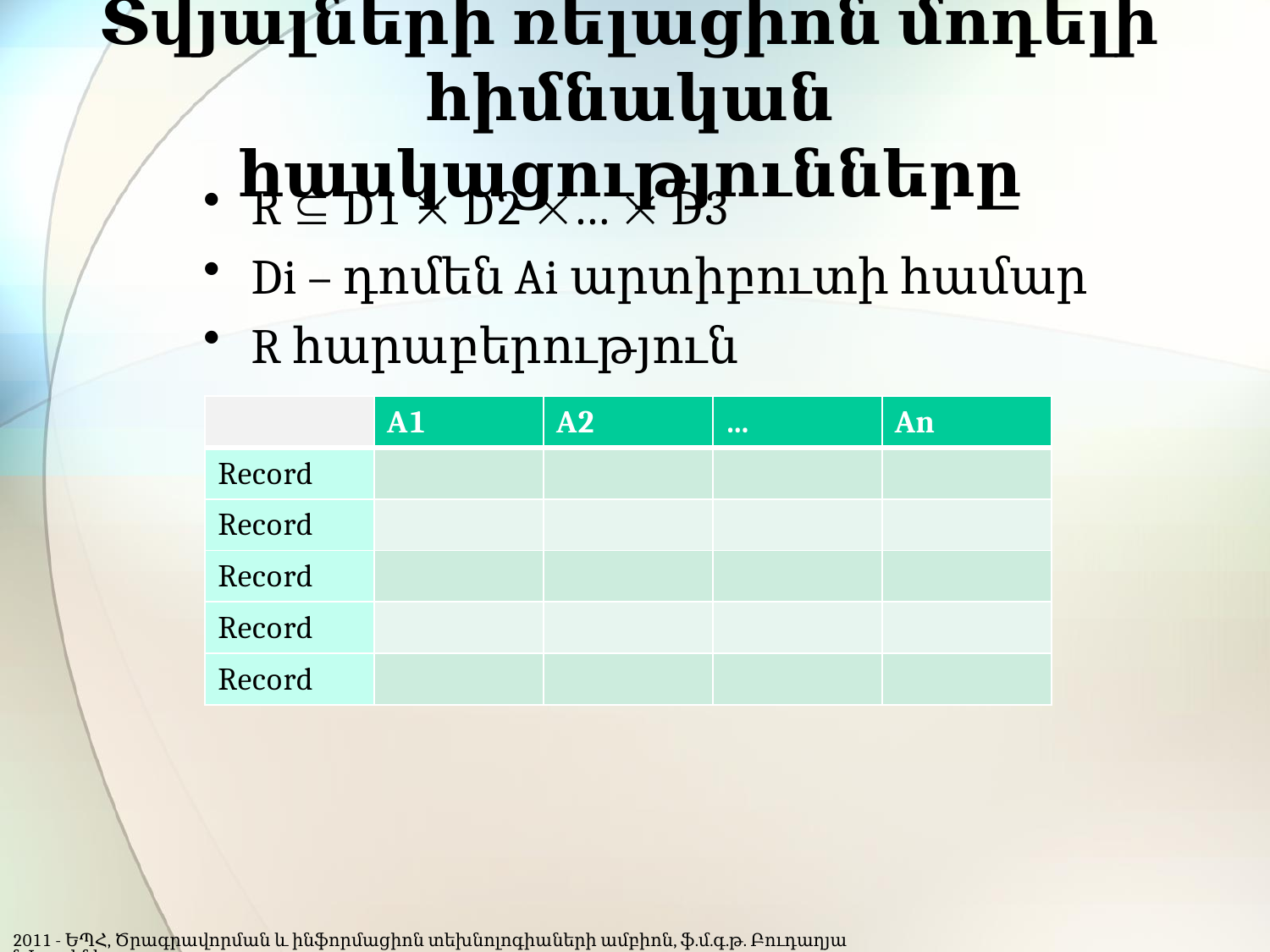

# Տվյալների ռելացիոն մոդելի հիմնական հասկացությունները
R ⊆ D1 × D2 ×… × D3
Di – դոմեն Ai արտիբուտի համար
R հարաբերություն
|  | A1 | A2 | … | An |
| --- | --- | --- | --- | --- |
| Record |  |  |  |  |
| Record |  |  |  |  |
| Record |  |  |  |  |
| Record |  |  |  |  |
| Record |  |  |  |  |
2011 - ԵՊՀ, Ծրագրավորման և ինֆորմացիոն տեխնոլոգիաների ամբիոն, ֆ.մ.գ.թ. Բուդաղյան Լուսինե